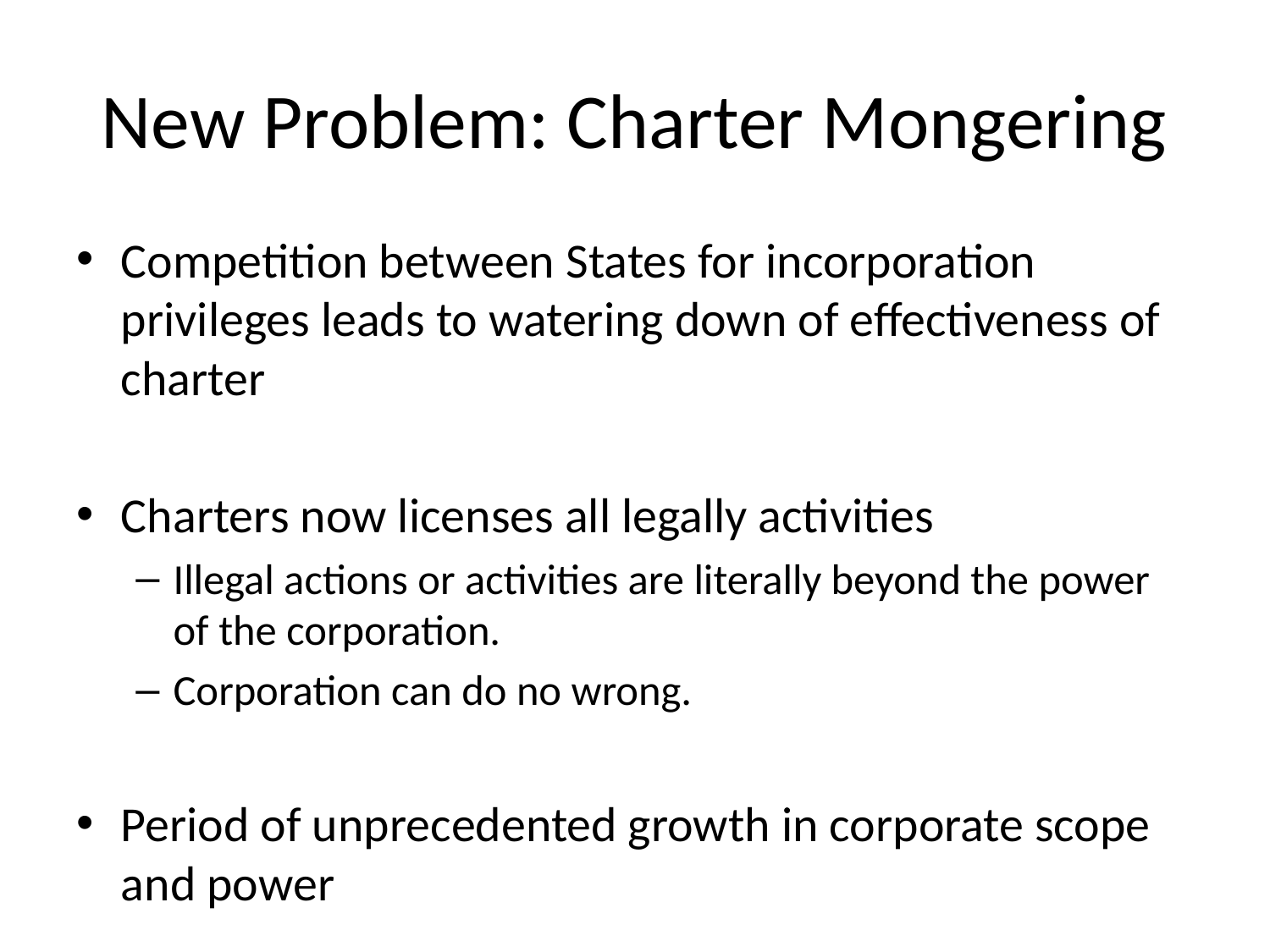

# New Problem: Charter Mongering
Competition between States for incorporation privileges leads to watering down of effectiveness of charter

Charters now licenses all legally activities
Illegal actions or activities are literally beyond the power of the corporation.
Corporation can do no wrong.

Period of unprecedented growth in corporate scope and power